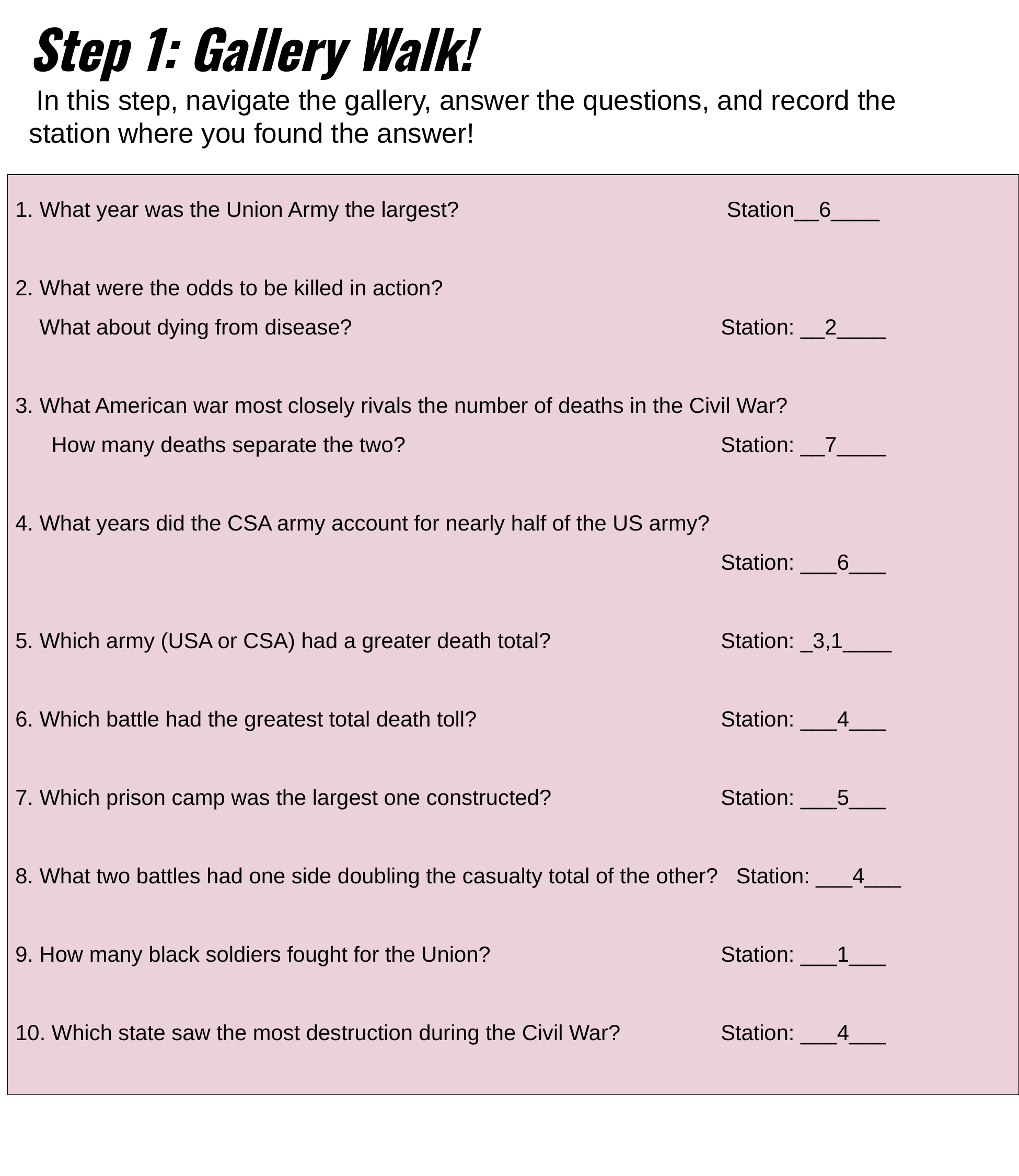

# Step 1: Gallery Walk!
 In this step, navigate the gallery, answer the questions, and record the station where you found the answer!
1. What year was the Union Army the largest? 				 Station__6____

2. What were the odds to be killed in action?
    What about dying from disease? 					Station: __2____

3. What American war most closely rivals the number of deaths in the Civil War?
      How many deaths separate the two?    				Station: __7____

4. What years did the CSA army account for nearly half of the US army?
	Station: ___6___

5. Which army (USA or CSA) had a greater death total?  			Station: _3,1____

6. Which battle had the greatest total death toll?  			Station: ___4___

7. Which prison camp was the largest one constructed?  			Station: ___5___

8. What two battles had one side doubling the casualty total of the other?   Station: ___4___

9. How many black soldiers fought for the Union?  			Station: ___1___

10. Which state saw the most destruction during the Civil War?  		Station: ___4___